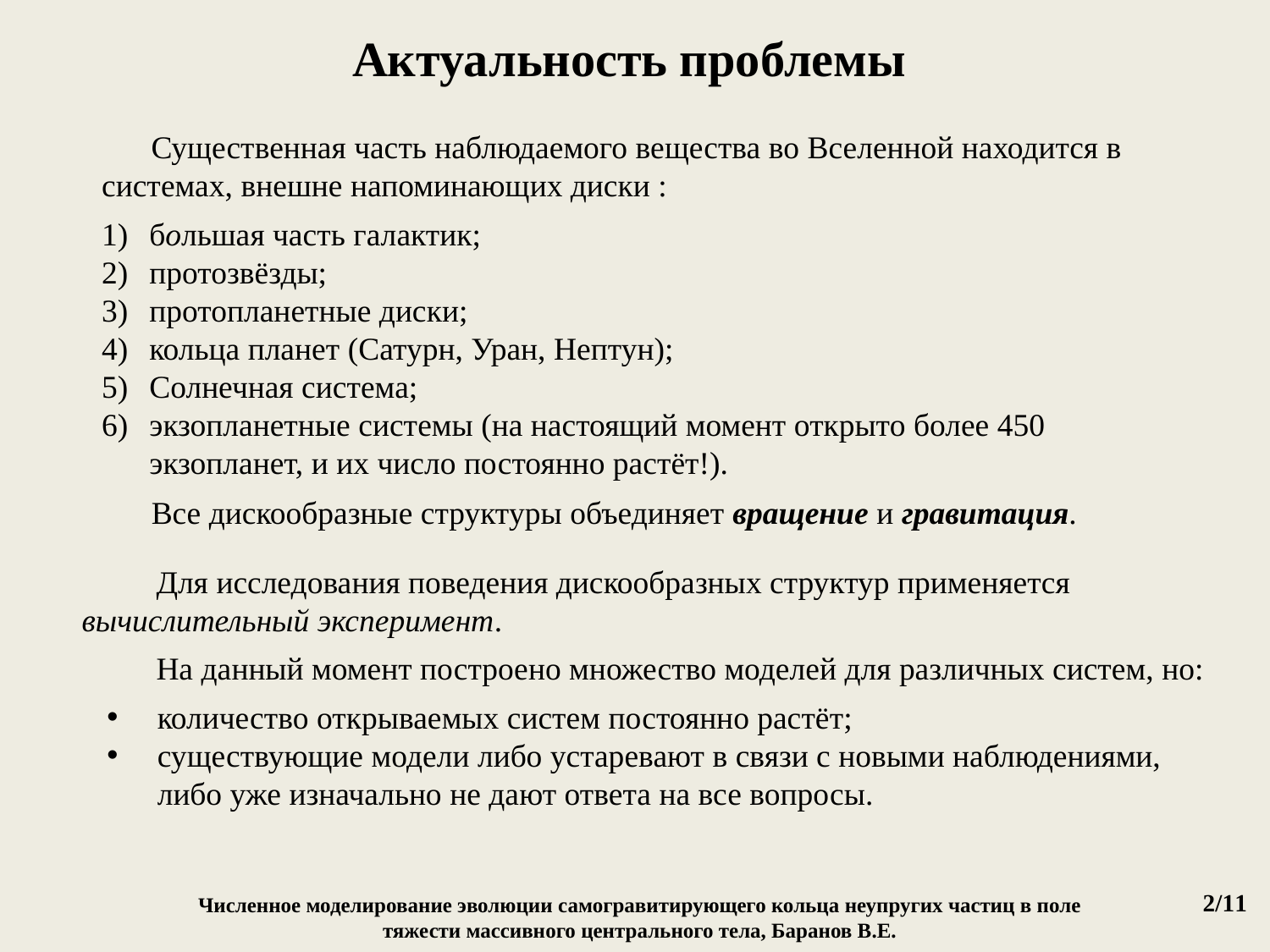

# Актуальность проблемы
Существенная часть наблюдаемого вещества во Вселенной находится в системах, внешне напоминающих диски :
большая часть галактик;
протозвёзды;
протопланетные диски;
кольца планет (Сатурн, Уран, Нептун);
Солнечная система;
экзопланетные системы (на настоящий момент открыто более 450 экзопланет, и их число постоянно растёт!).
Все дискообразные структуры объединяет вращение и гравитация.
Для исследования поведения дискообразных структур применяется вычислительный эксперимент.
На данный момент построено множество моделей для различных систем, но:
количество открываемых систем постоянно растёт;
существующие модели либо устаревают в связи с новыми наблюдениями, либо уже изначально не дают ответа на все вопросы.
2/11
Численное моделирование эволюции самогравитирующего кольца неупругих частиц в поле тяжести массивного центрального тела, Баранов В.Е.